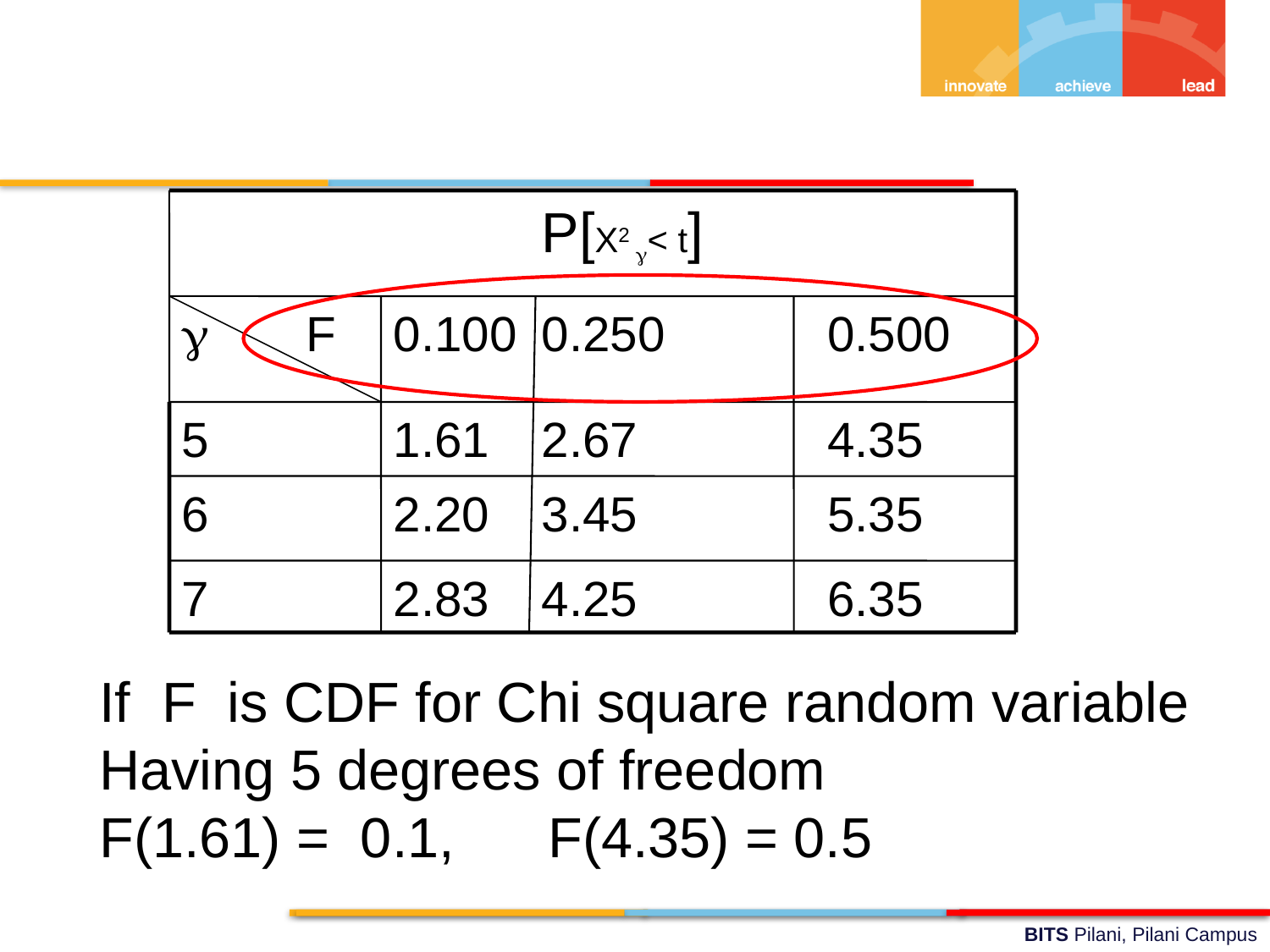

P[X2 γ< t]

γ       F

0.100

0.250

0.500
5

1.61

2.67
4.35
6

2.20
3.45
5.35
7

2.83
4.25
6.35

If  F  is CDF for Chi square random variable
Having 5 degrees of freedom
F(1.61) =  0.1,      F(4.35) = 0.5